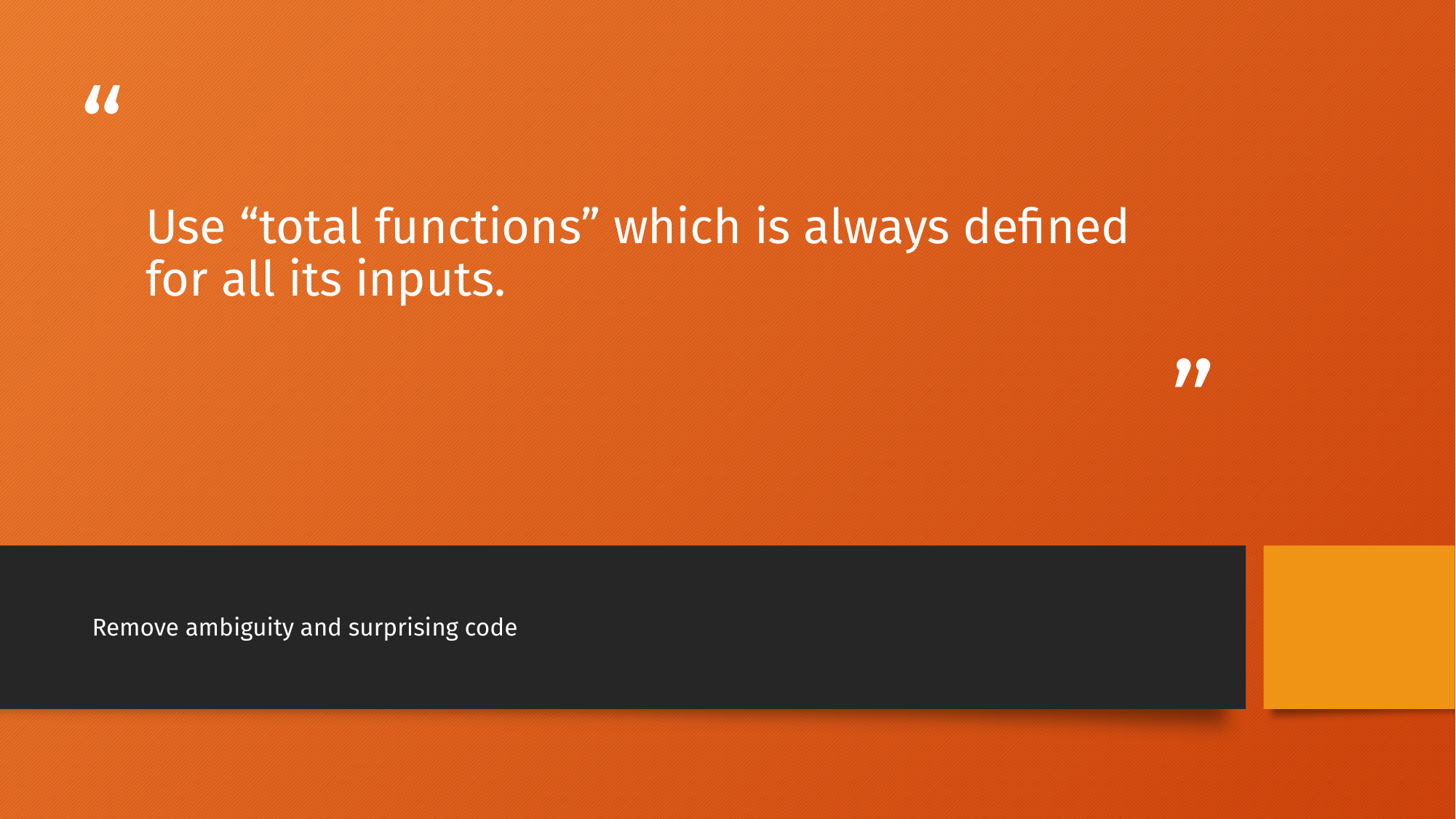

# Use “total functions” which is always defined for all its inputs.
Remove ambiguity and surprising code